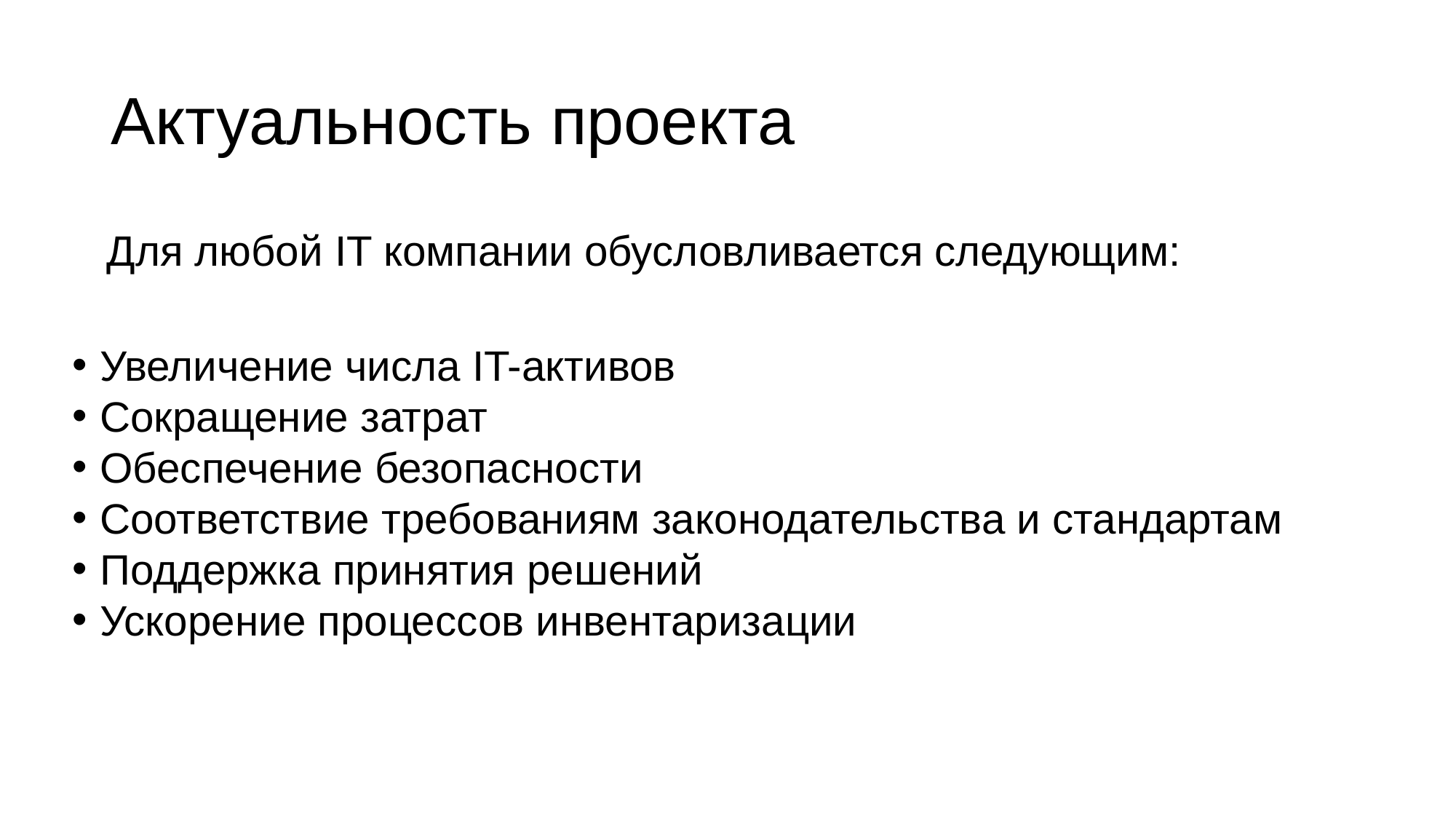

# Актуальность проекта
Для любой IT компании обусловливается следующим:
Увеличение числа IT-активов
Сокращение затрат
Обеспечение безопасности
Соответствие требованиям законодательства и стандартам
Поддержка принятия решений
Ускорение процессов инвентаризации